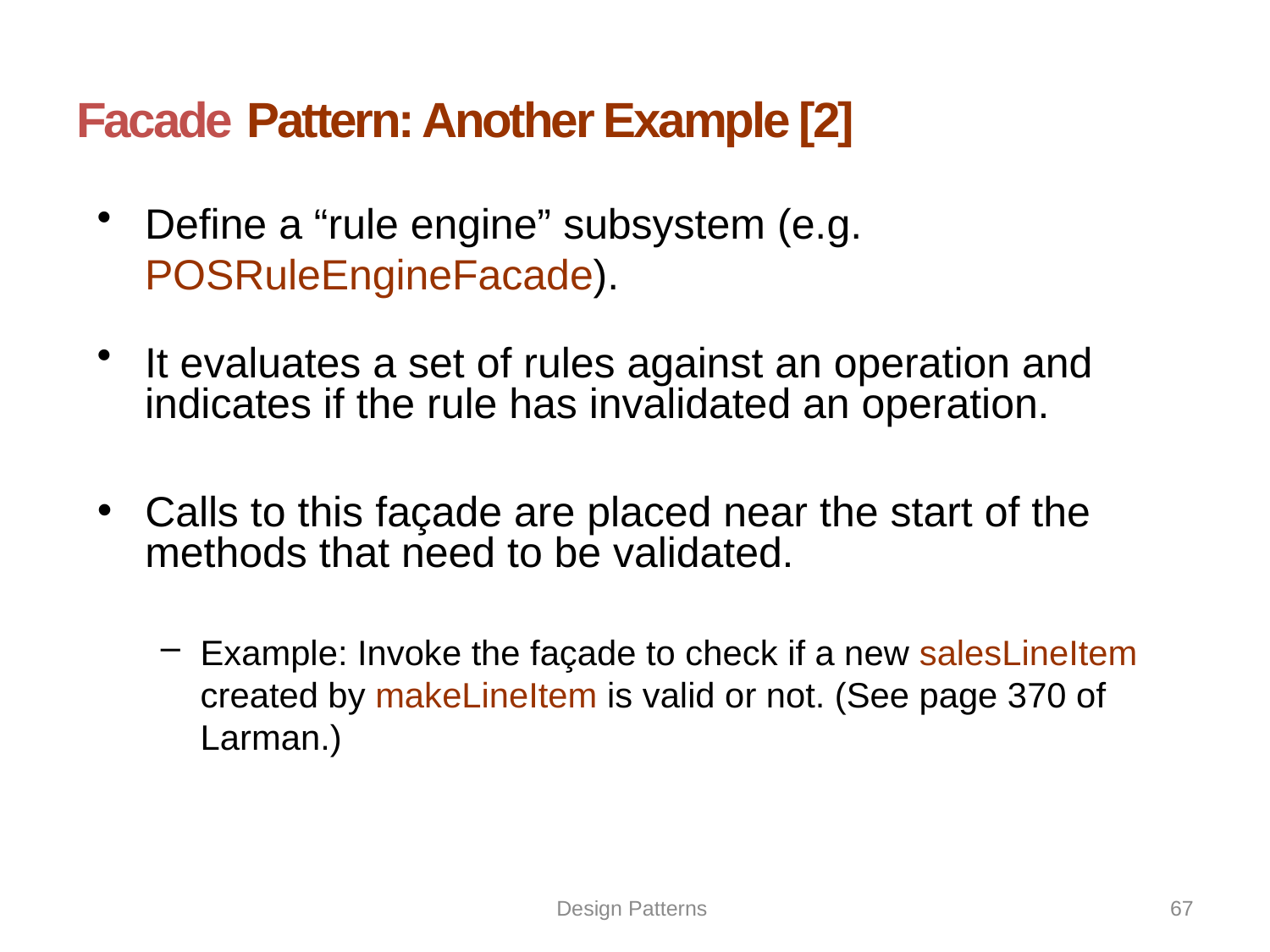

# Facade Pattern: Another Example [2]
Define a “rule engine” subsystem (e.g. POSRuleEngineFacade).
It evaluates a set of rules against an operation and indicates if the rule has invalidated an operation.
Calls to this façade are placed near the start of the methods that need to be validated.
Example: Invoke the façade to check if a new salesLineItem created by makeLineItem is valid or not. (See page 370 of Larman.)
Design Patterns
67